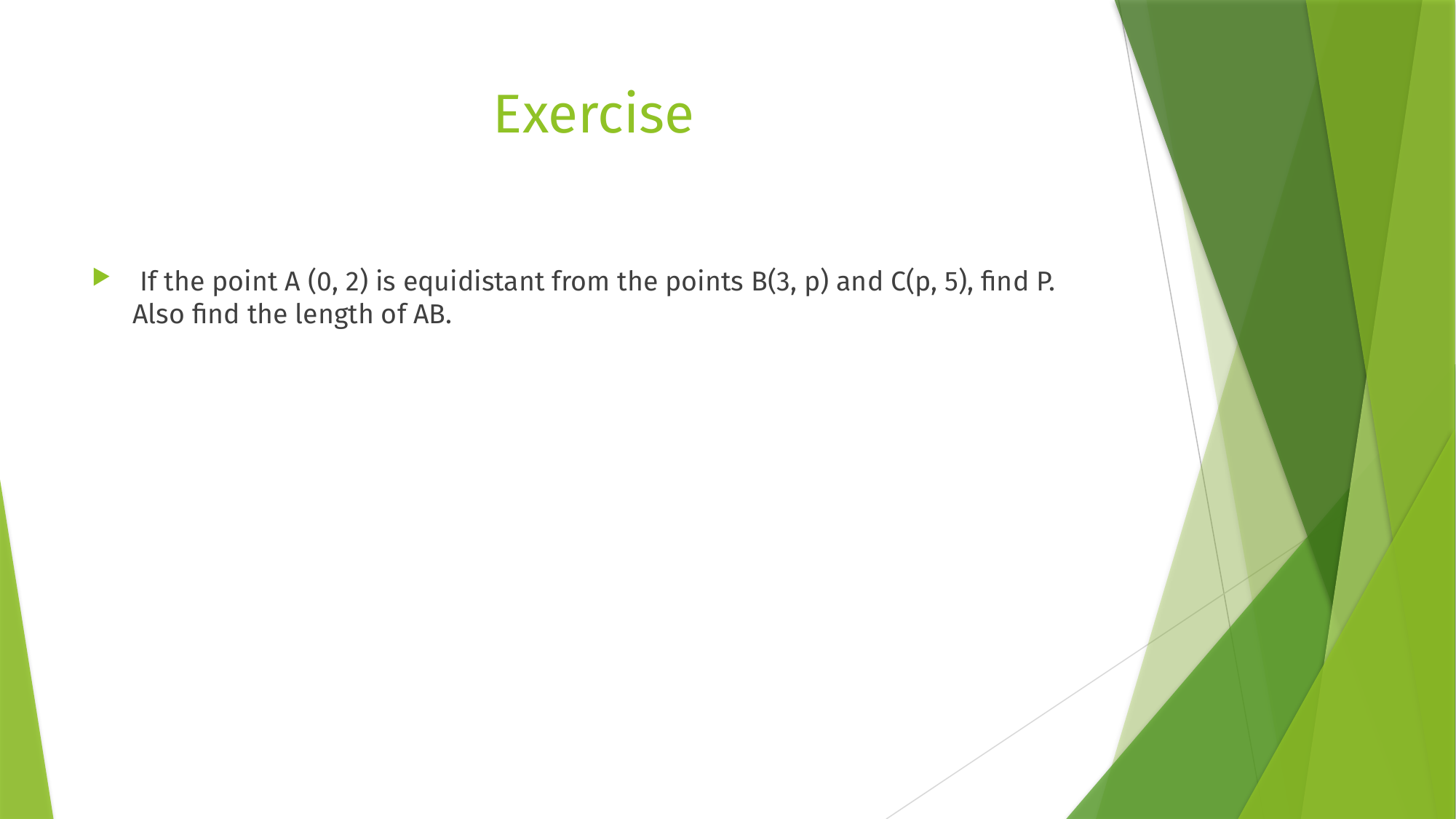

# Exercise
 If the point A (0, 2) is equidistant from the points B(3, p) and C(p, 5), find P. Also find the length of AB.